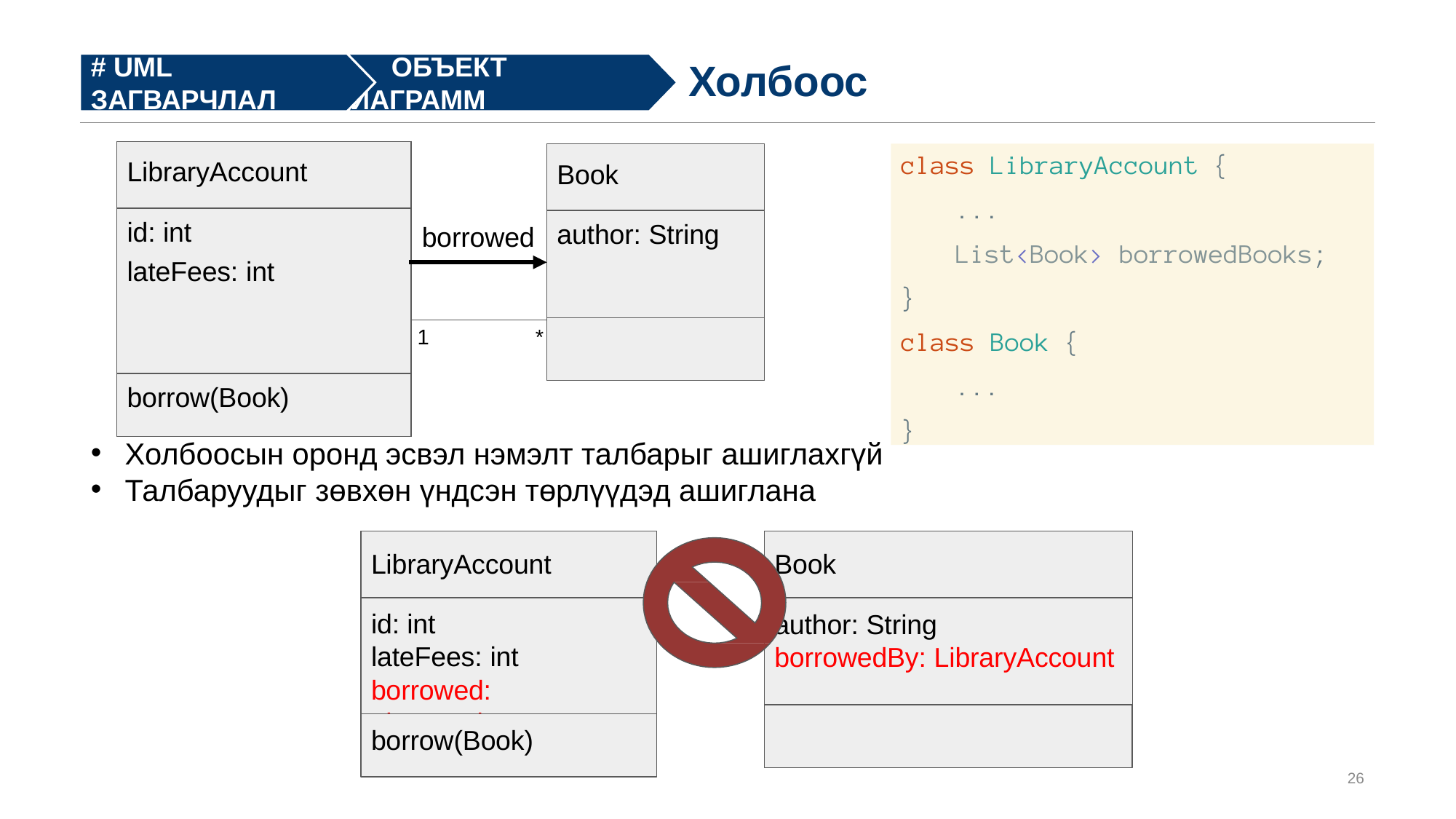

Холбоос
# UML ЗАГВАРЧЛАЛ
#      ОБЪЕКТ ДИАГРАММ
| LibraryAccount | borrowed |
| --- | --- |
| id: int lateFees: int |  |
|  | 1 \* |
| borrow(Book) |  |
class LibraryAccount {
...
List<Book> borrowedBooks;
}
class Book {
...
}
| Book |
| --- |
| author: String |
|  |

Холбоосын оронд эсвэл нэмэлт талбарыг ашиглахгүй
Талбаруудыг зөвхөн үндсэн төрлүүдэд ашиглана

LibraryAccount

Book

author: String
borrowedBy: LibraryAccount
id: int  lateFees: int
borrowed: List<Book>

borrow(Book)
26